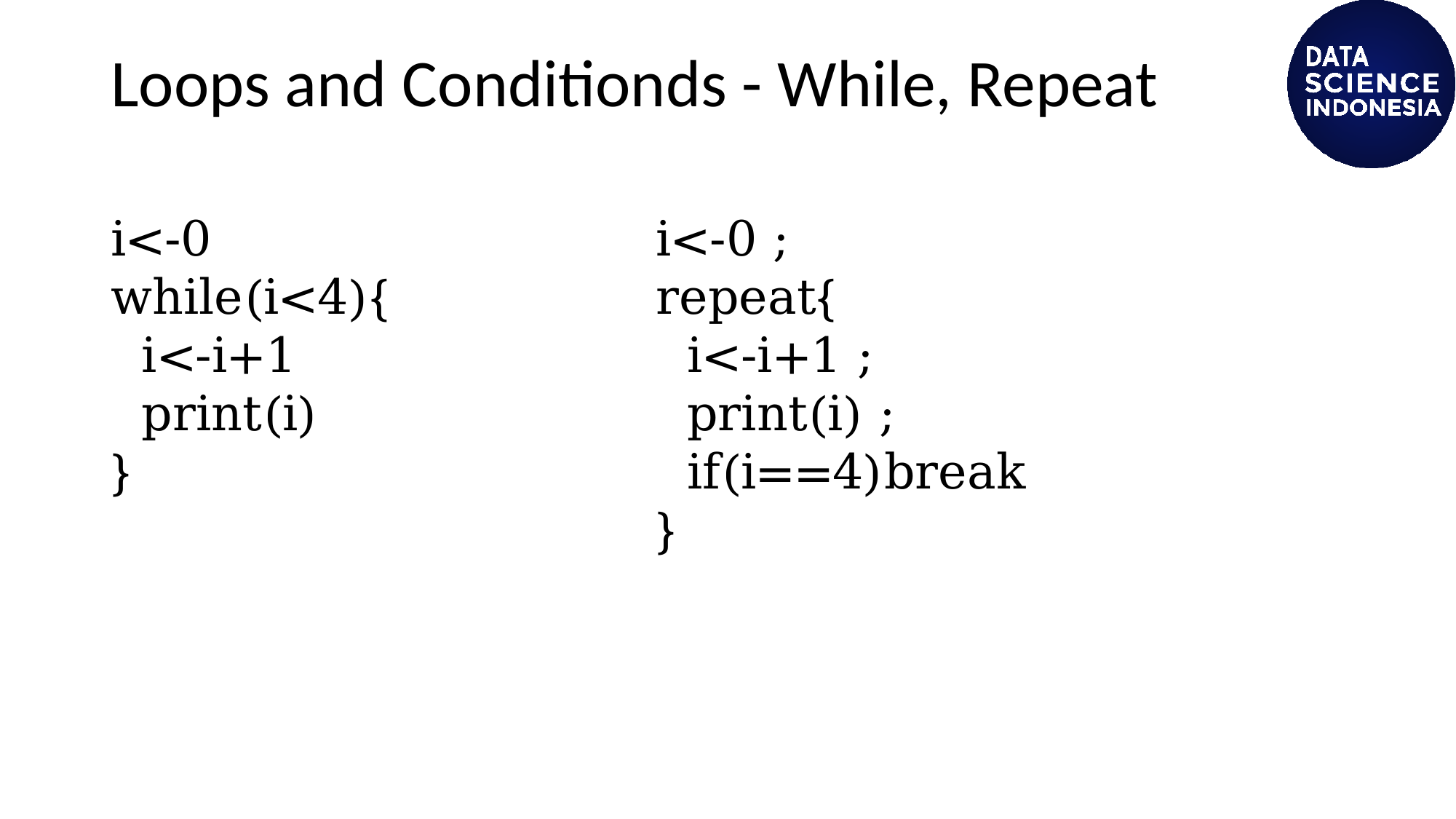

# Loops and Conditionds - While, Repeat
i<-0
while(i<4){
  i<-i+1
  print(i)
}
i<-0 ;
repeat{
  i<-i+1 ;
  print(i) ;
  if(i==4)break
}